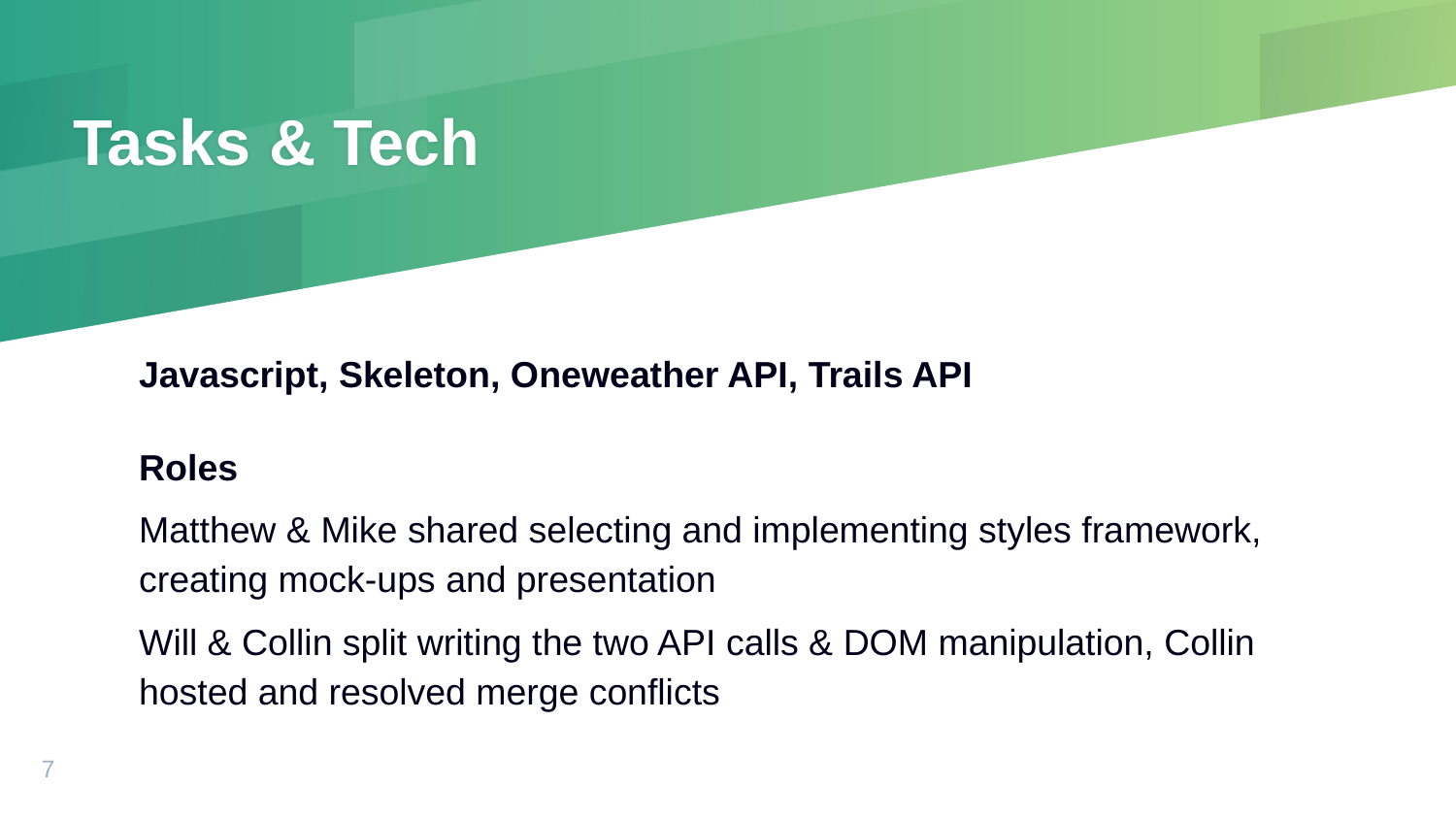

# Tasks & Tech
Javascript, Skeleton, Oneweather API, Trails API
Roles
Matthew & Mike shared selecting and implementing styles framework, creating mock-ups and presentation
Will & Collin split writing the two API calls & DOM manipulation, Collin hosted and resolved merge conflicts
7